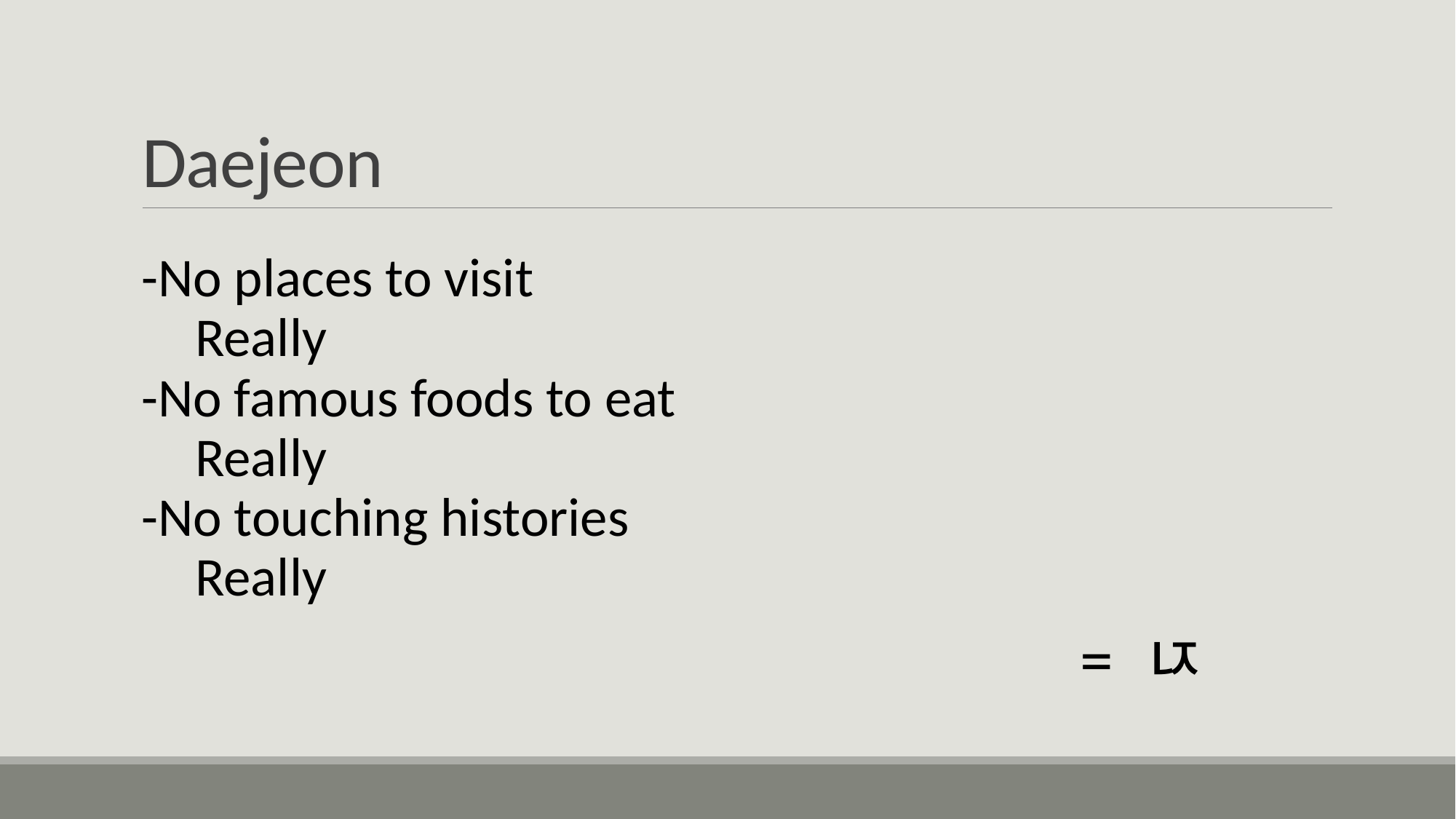

# Daejeon
-No places to visit
Really
-No famous foods to eat
Really
-No touching histories
Really
= ㄵ